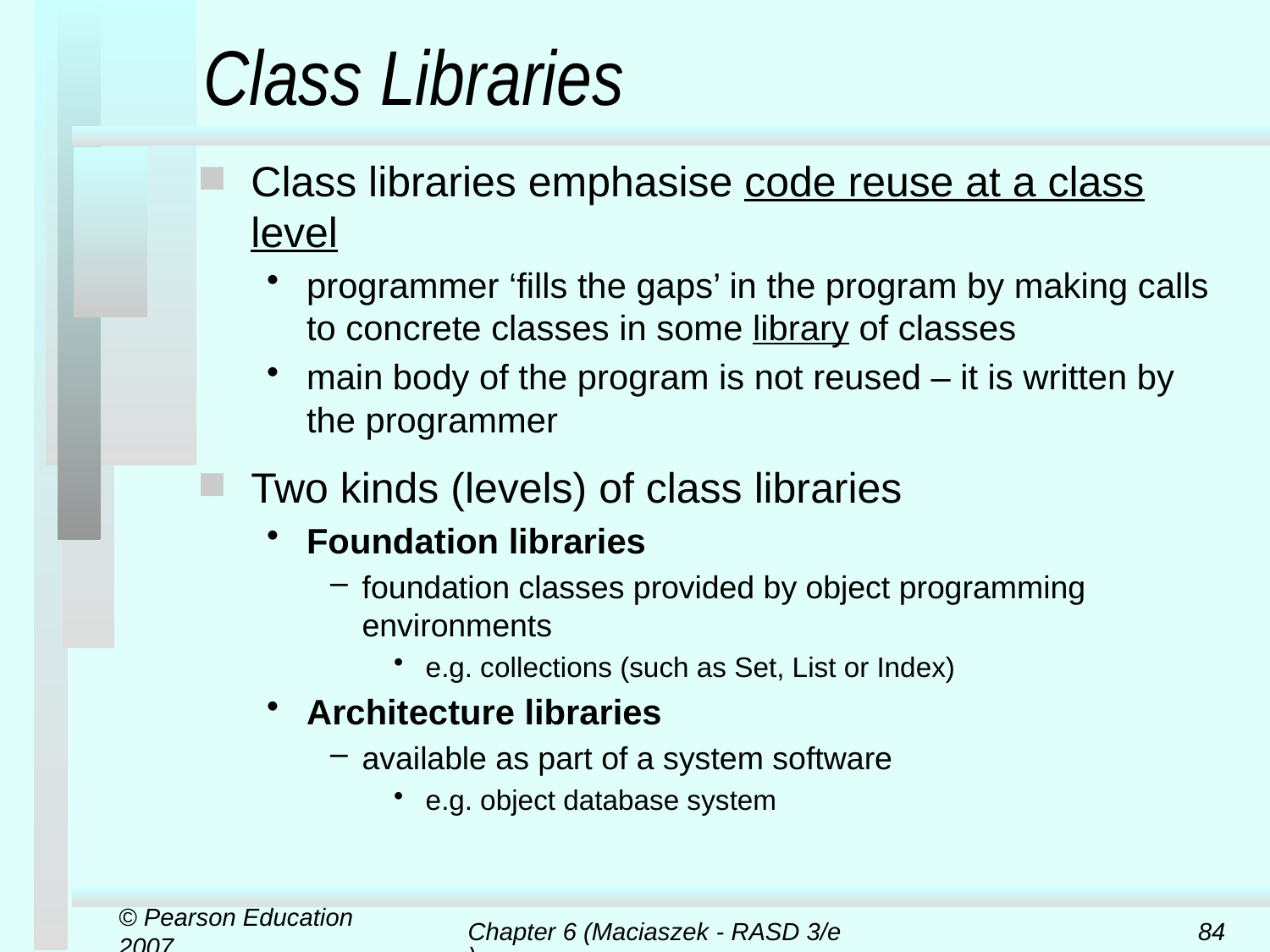

# Class Libraries
Class libraries emphasise code reuse at a class level
programmer ‘fills the gaps’ in the program by making calls to concrete classes in some library of classes
main body of the program is not reused – it is written by the programmer
Two kinds (levels) of class libraries
Foundation libraries
foundation classes provided by object programming environments
e.g. collections (such as Set, List or Index)
Architecture libraries
available as part of a system software
e.g. object database system
© Pearson Education 2007
Chapter 6 (Maciaszek - RASD 3/e)
84